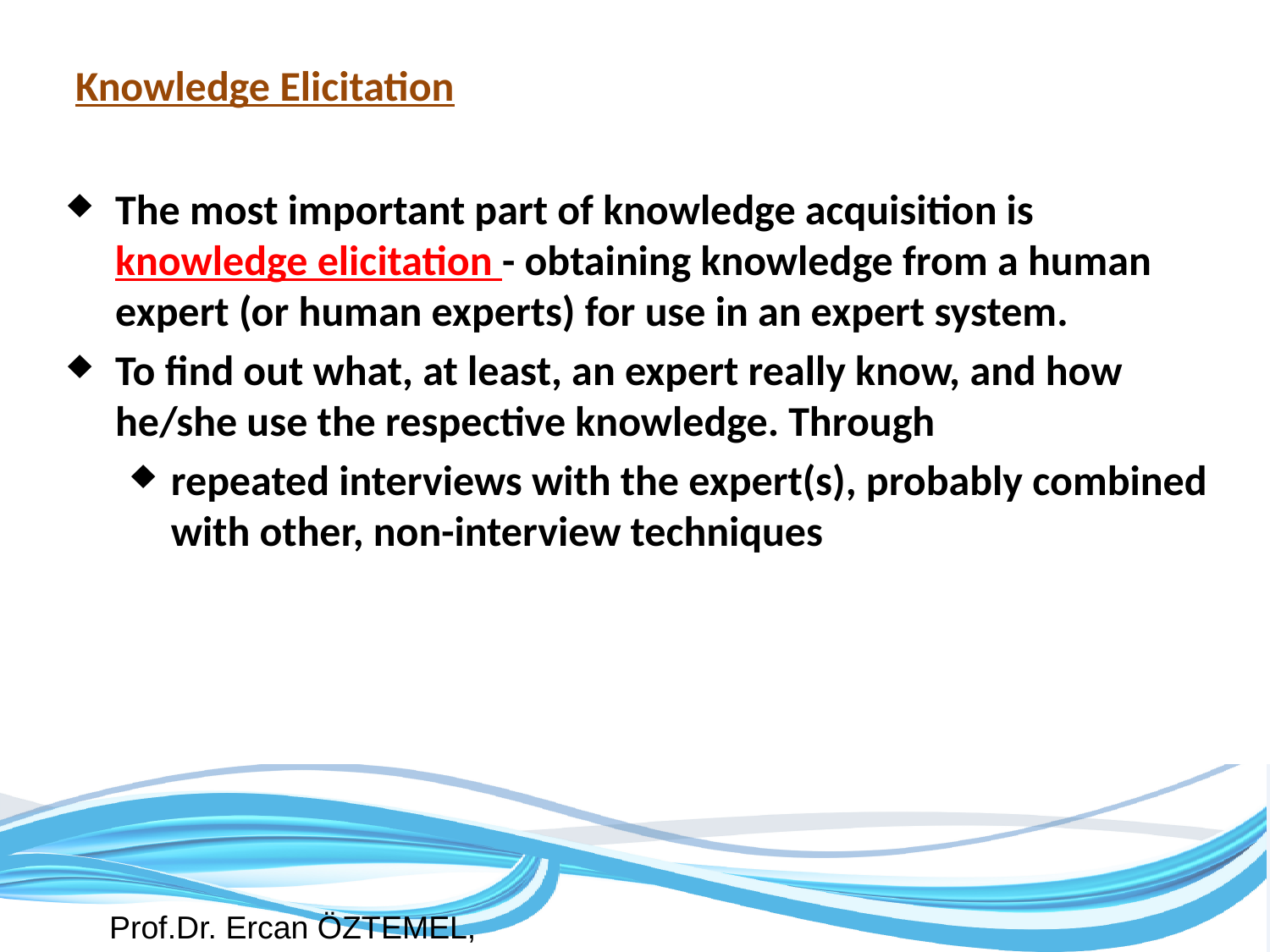

# Knowledge Elicitation
The most important part of knowledge acquisition is knowledge elicitation - obtaining knowledge from a human expert (or human experts) for use in an expert system.
To find out what, at least, an expert really know, and how he/she use the respective knowledge. Through
repeated interviews with the expert(s), probably combined with other, non-interview techniques